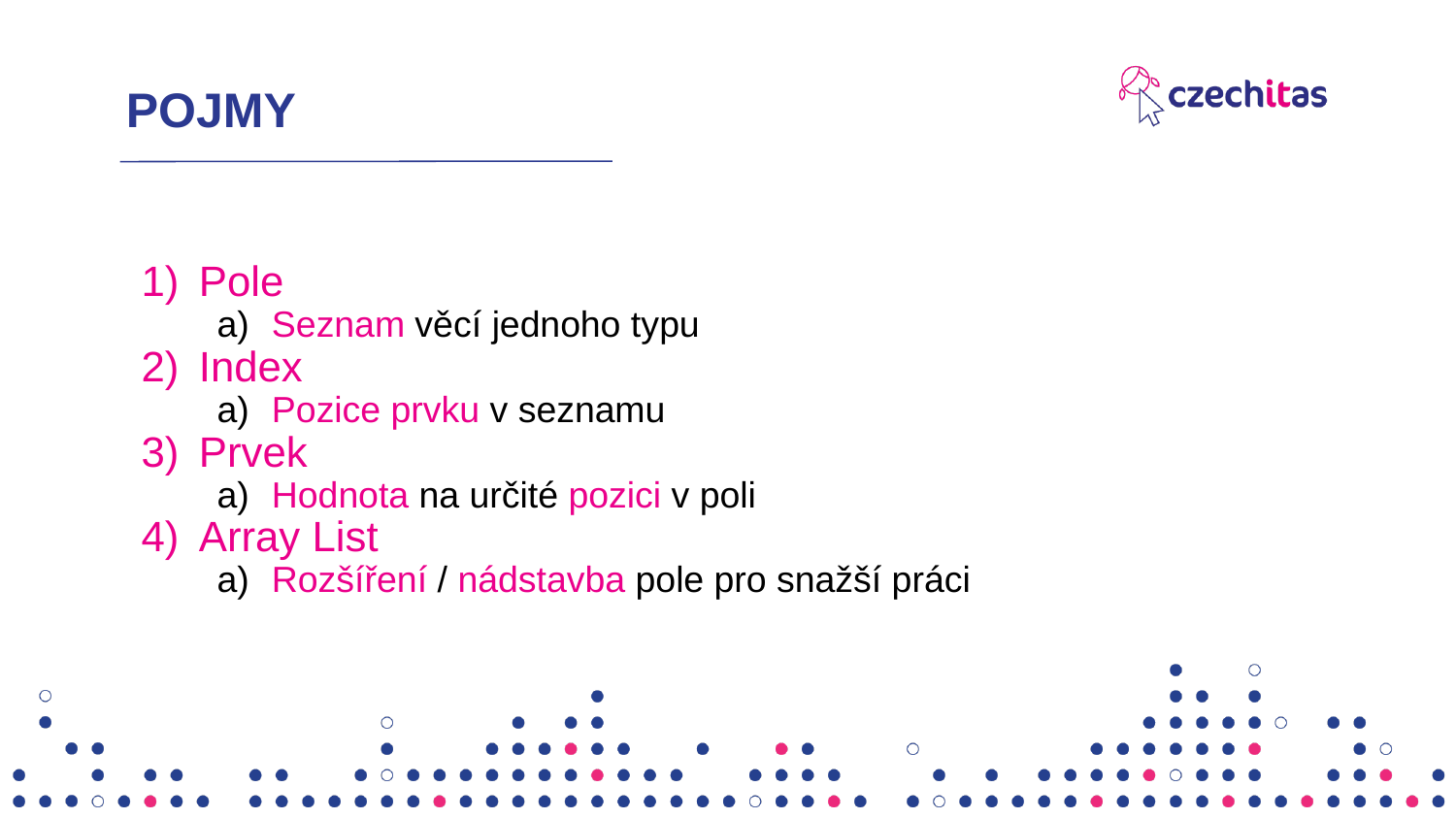

# POJMY

Pole
Seznam věcí jednoho typu
Index
Pozice prvku v seznamu
Prvek
Hodnota na určité pozici v poli
Array List
Rozšíření / nádstavba pole pro snažší práci